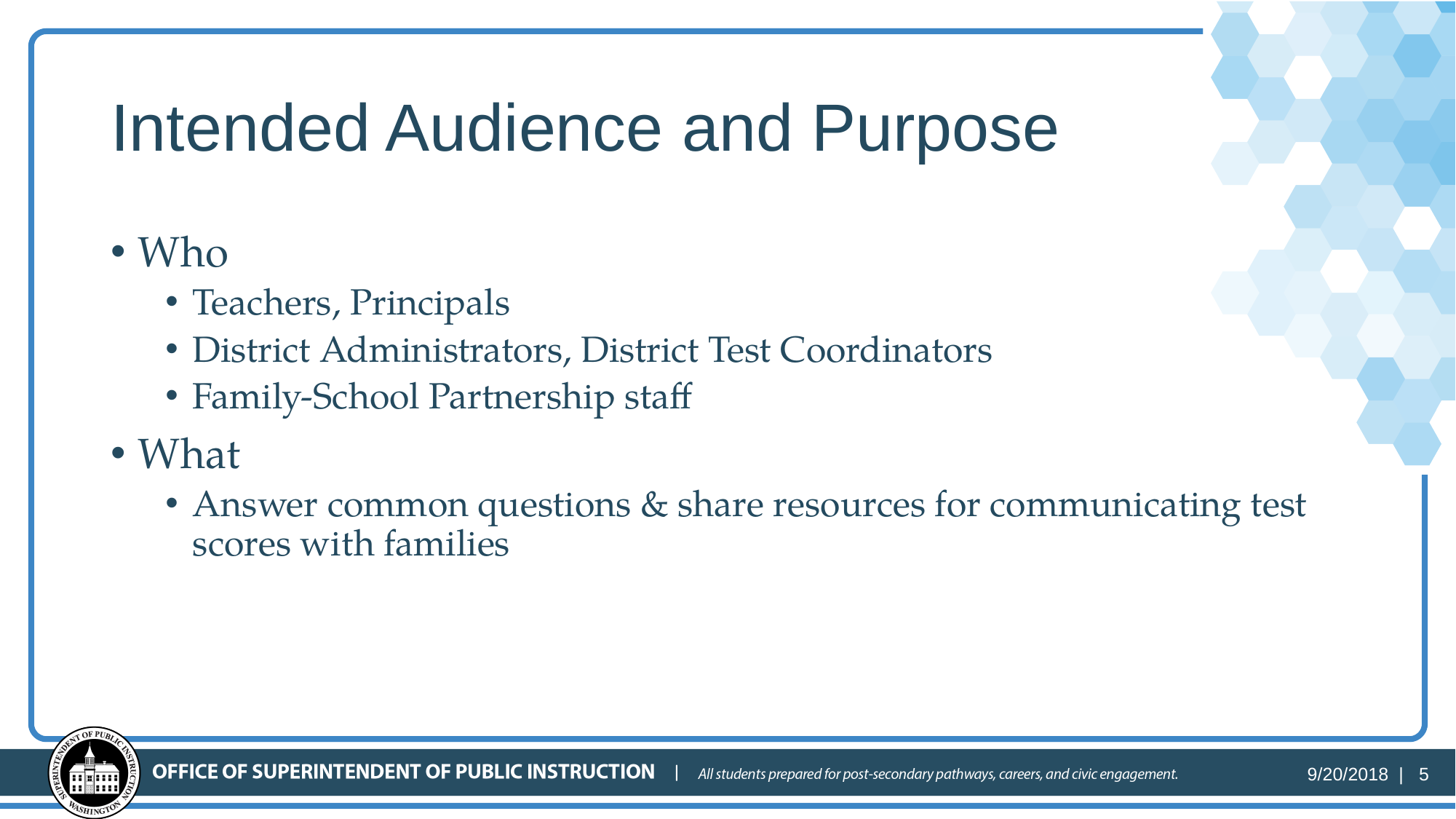

# Intended Audience and Purpose
Who
Teachers, Principals
District Administrators, District Test Coordinators
Family-School Partnership staff
What
Answer common questions & share resources for communicating test scores with families